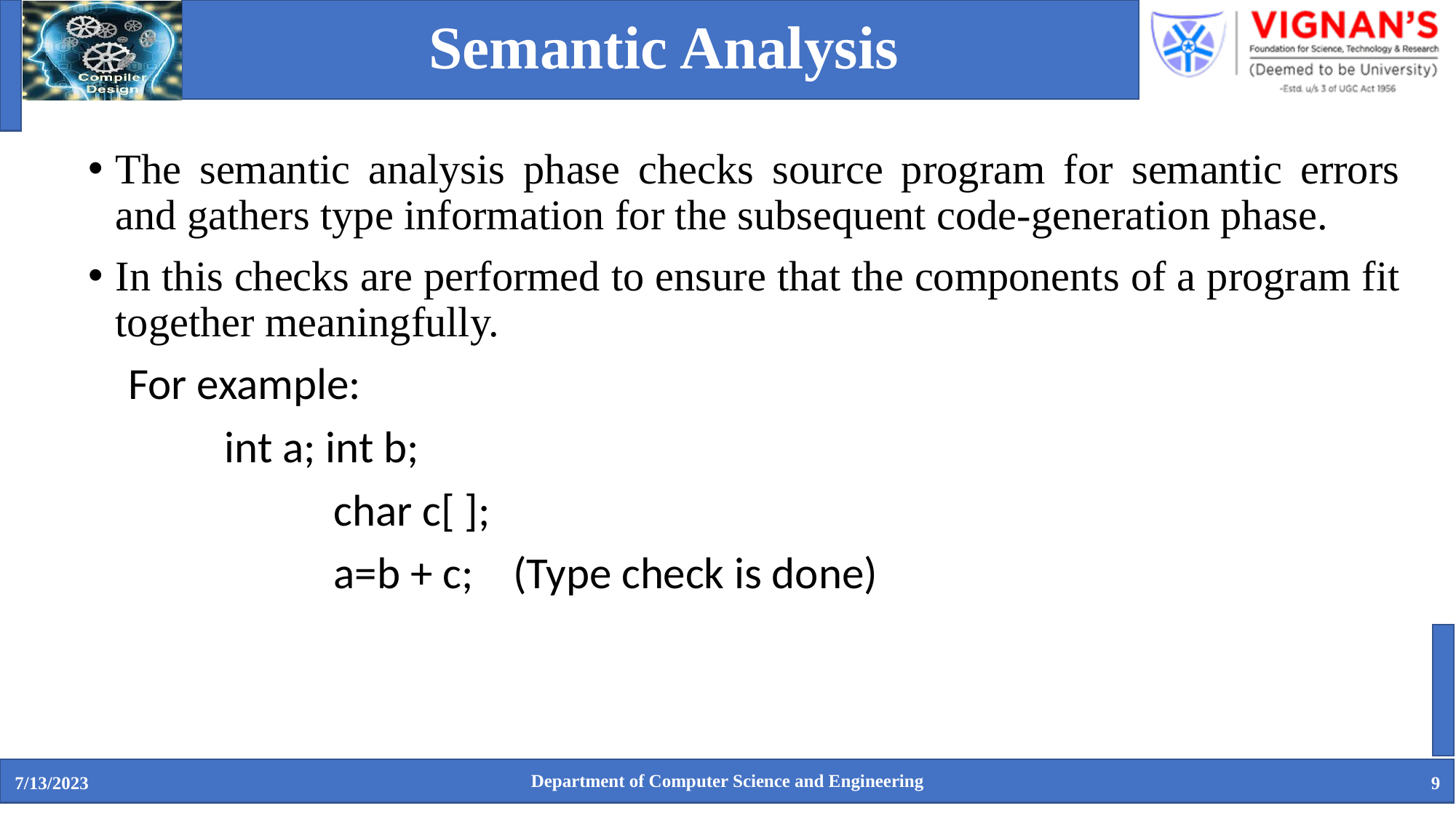

# Semantic Analysis
The semantic analysis phase checks source program for semantic errors and gathers type information for the subsequent code-generation phase.
In this checks are performed to ensure that the components of a program fit together meaningfully.
    For example:
		int a; int b;
   		char c[ ];
   		a=b + c;    (Type check is done)
Department of Computer Science and Engineering